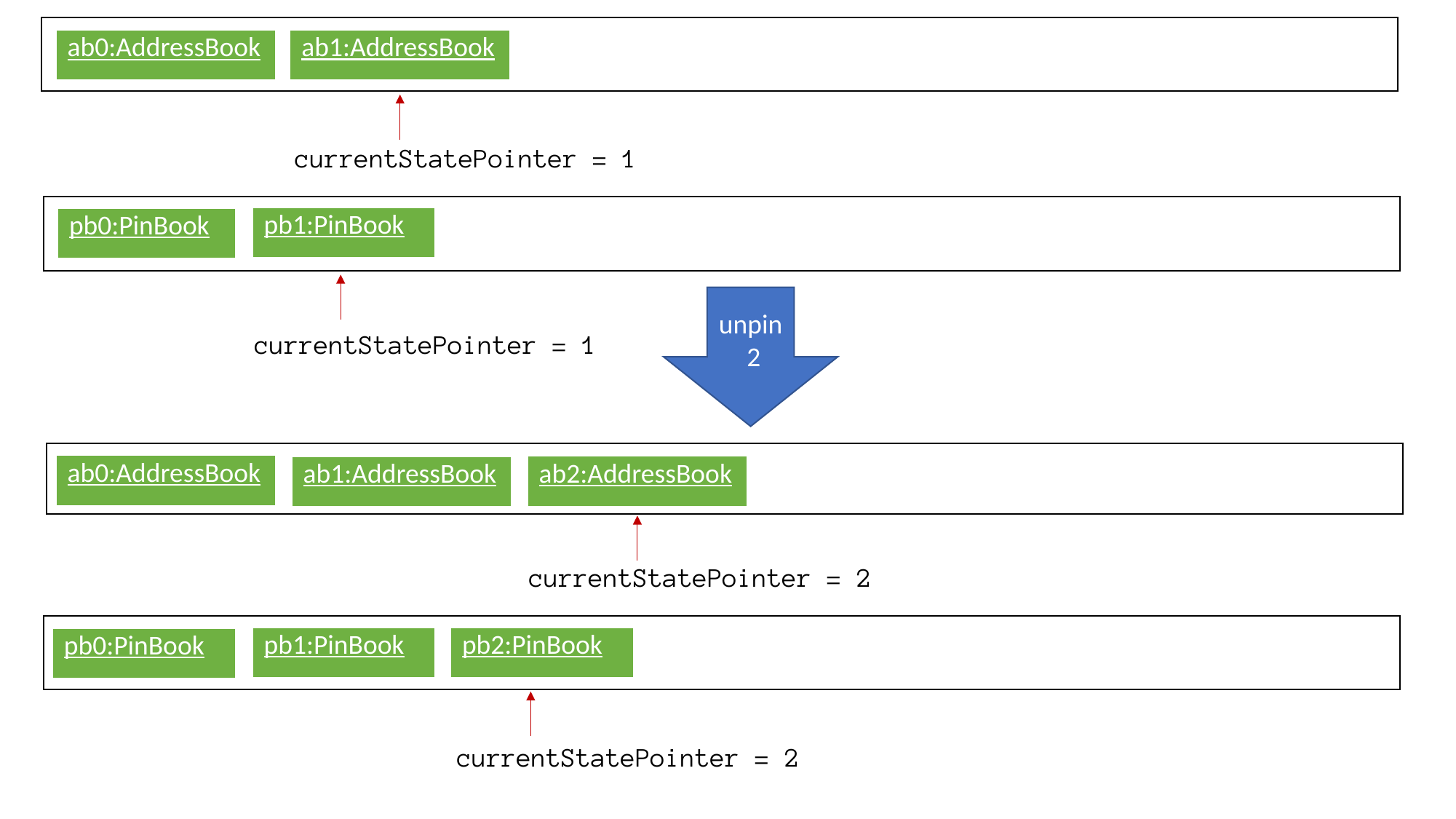

| ab1:AddressBook |
| --- |
| ab0:AddressBook |
| --- |
currentStatePointer = 1

| pb1:PinBook |
| --- |
| pb0:PinBook |
| --- |
unpin
 2
currentStatePointer = 1
ab1:AddressBook
| ab0:AddressBook |
| --- |
| ab2:AddressBook |
| --- |
| ab1:AddressBook |
| --- |
currentStatePointer = 2

| pb2:PinBook |
| --- |
| pb1:PinBook |
| --- |
| pb0:PinBook |
| --- |
currentStatePointer = 2